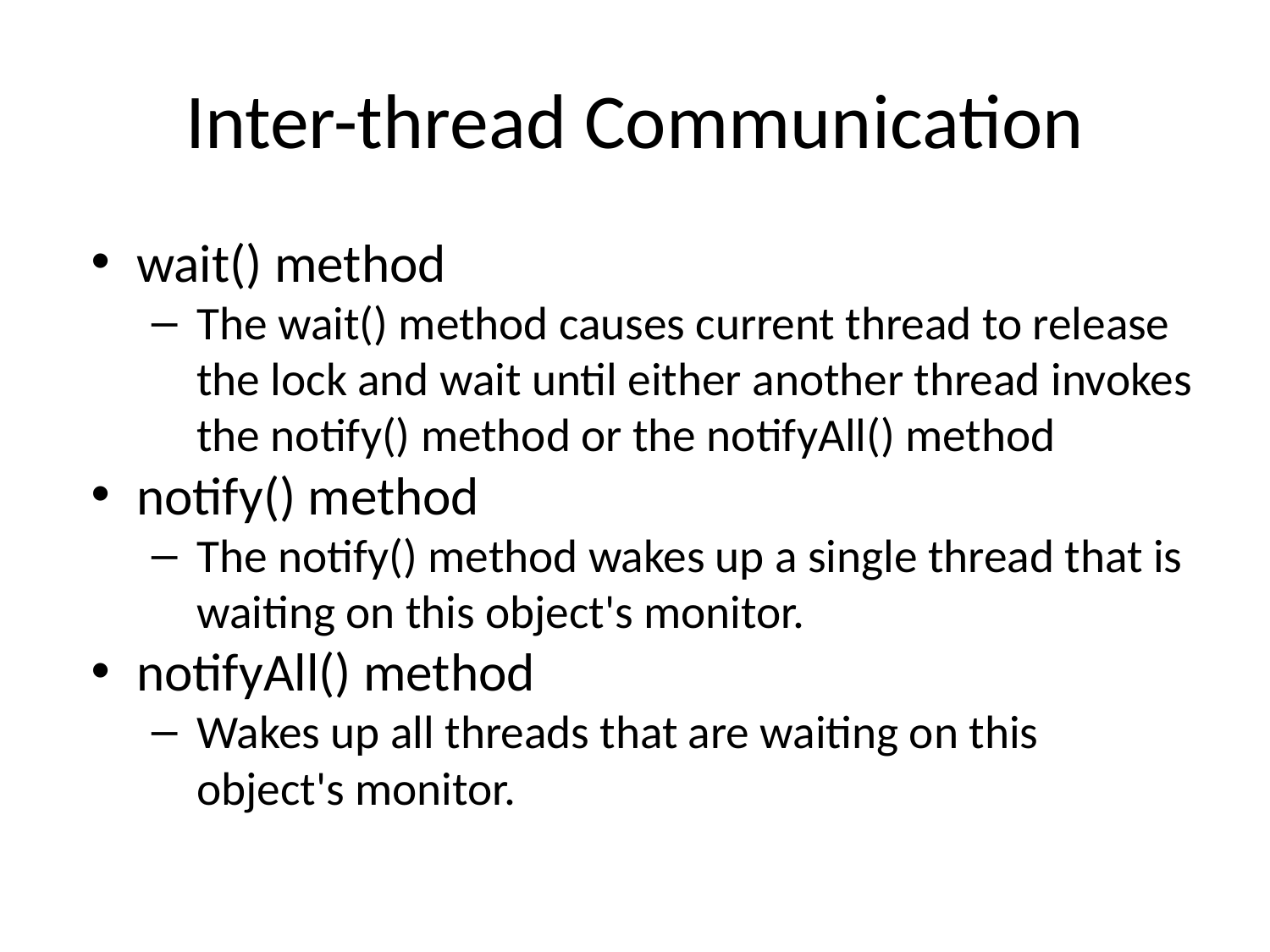

# Inter-thread Communication
wait() method
The wait() method causes current thread to release the lock and wait until either another thread invokes the notify() method or the notifyAll() method
notify() method
The notify() method wakes up a single thread that is waiting on this object's monitor.
notifyAll() method
Wakes up all threads that are waiting on this object's monitor.